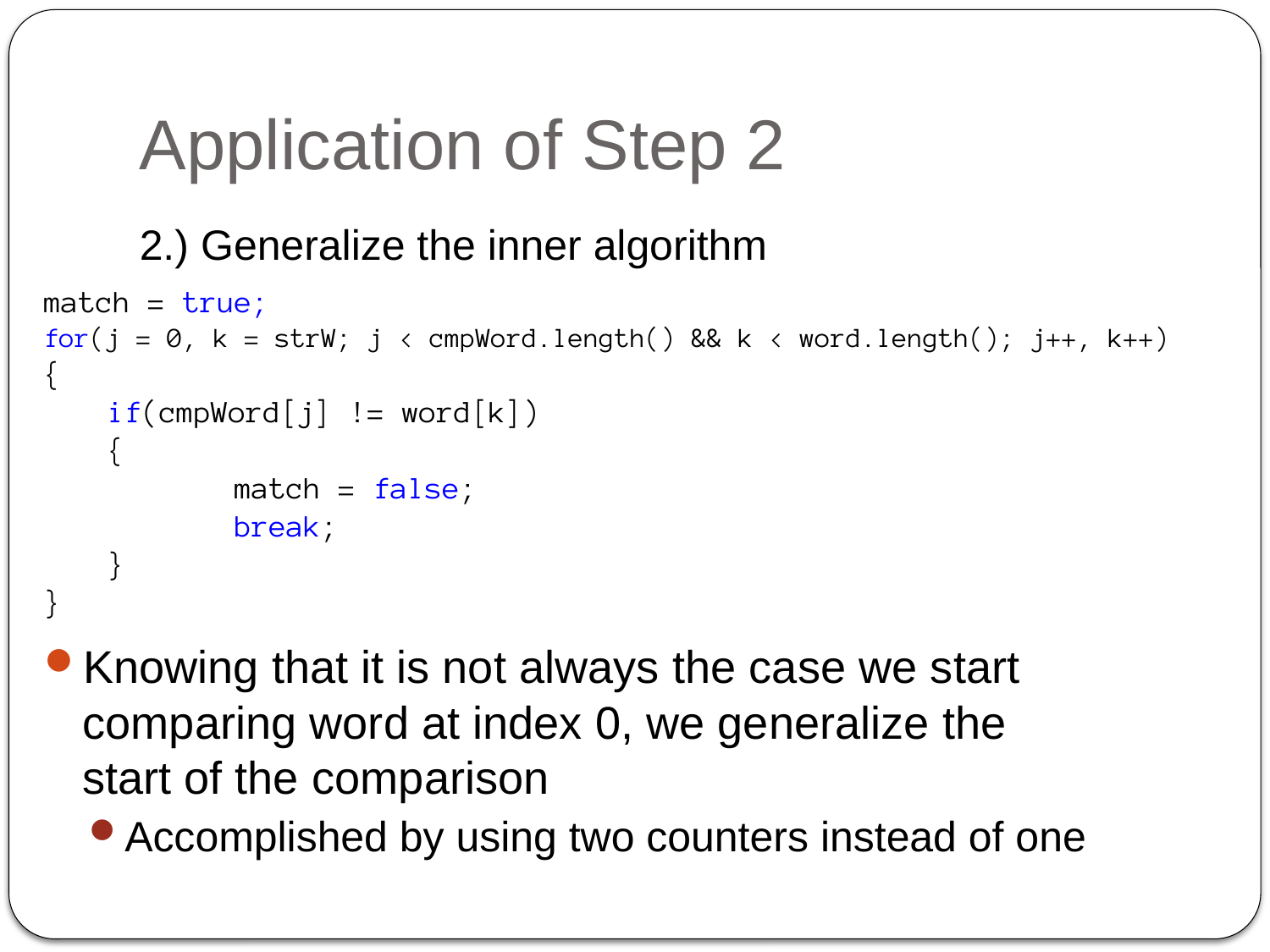

# Application of Step 2
2.) Generalize the inner algorithm

match = true;
for(j = 0, k = strW; j < cmpWord.length() && k < word.length(); j++, k++)
{
if(cmpWord[j] != word[k])
{
	match = false;
	break;
}
}
Knowing that it is not always the case we start comparing word at index 0, we generalize the start of the comparison
Accomplished by using two counters instead of one